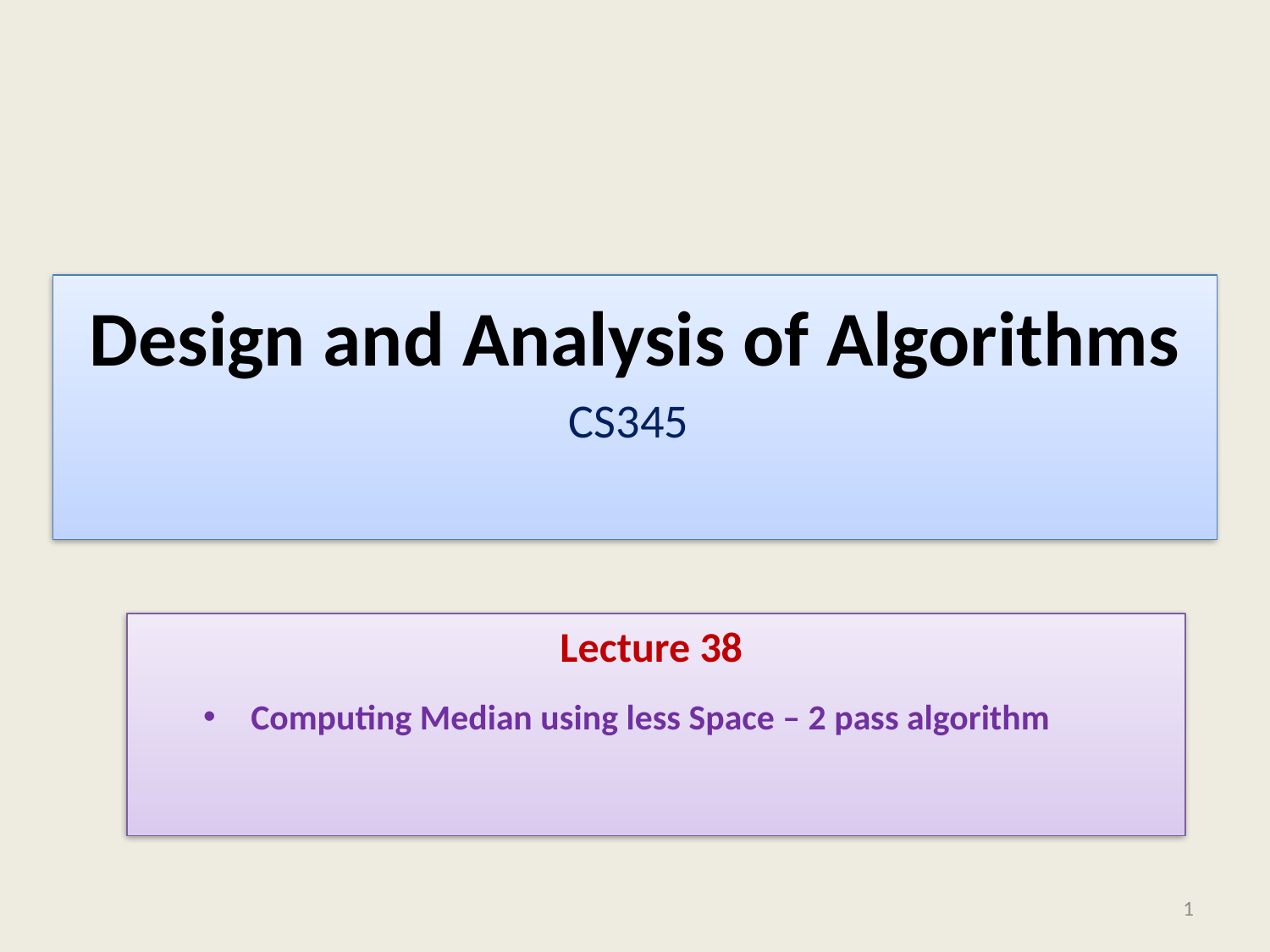

# Design and Analysis of Algorithms CS345
Lecture 38

Computing Median using less Space – 2 pass algorithm
1